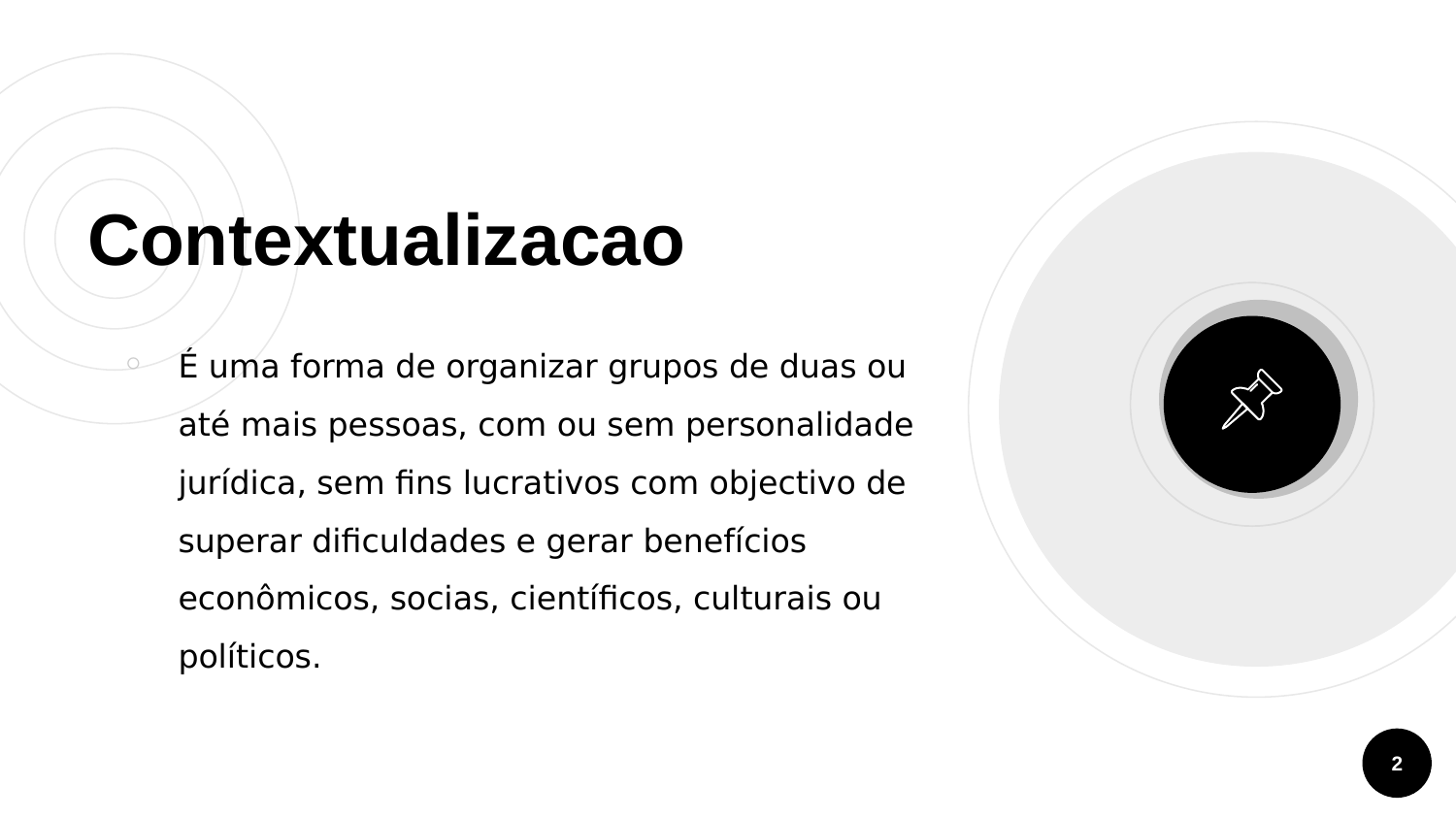

# Contextualizacao

É uma forma de organizar grupos de duas ou até mais pessoas, com ou sem personalidade jurídica, sem fins lucrativos com objectivo de superar dificuldades e gerar benefícios econômicos, socias, científicos, culturais ou políticos.

2